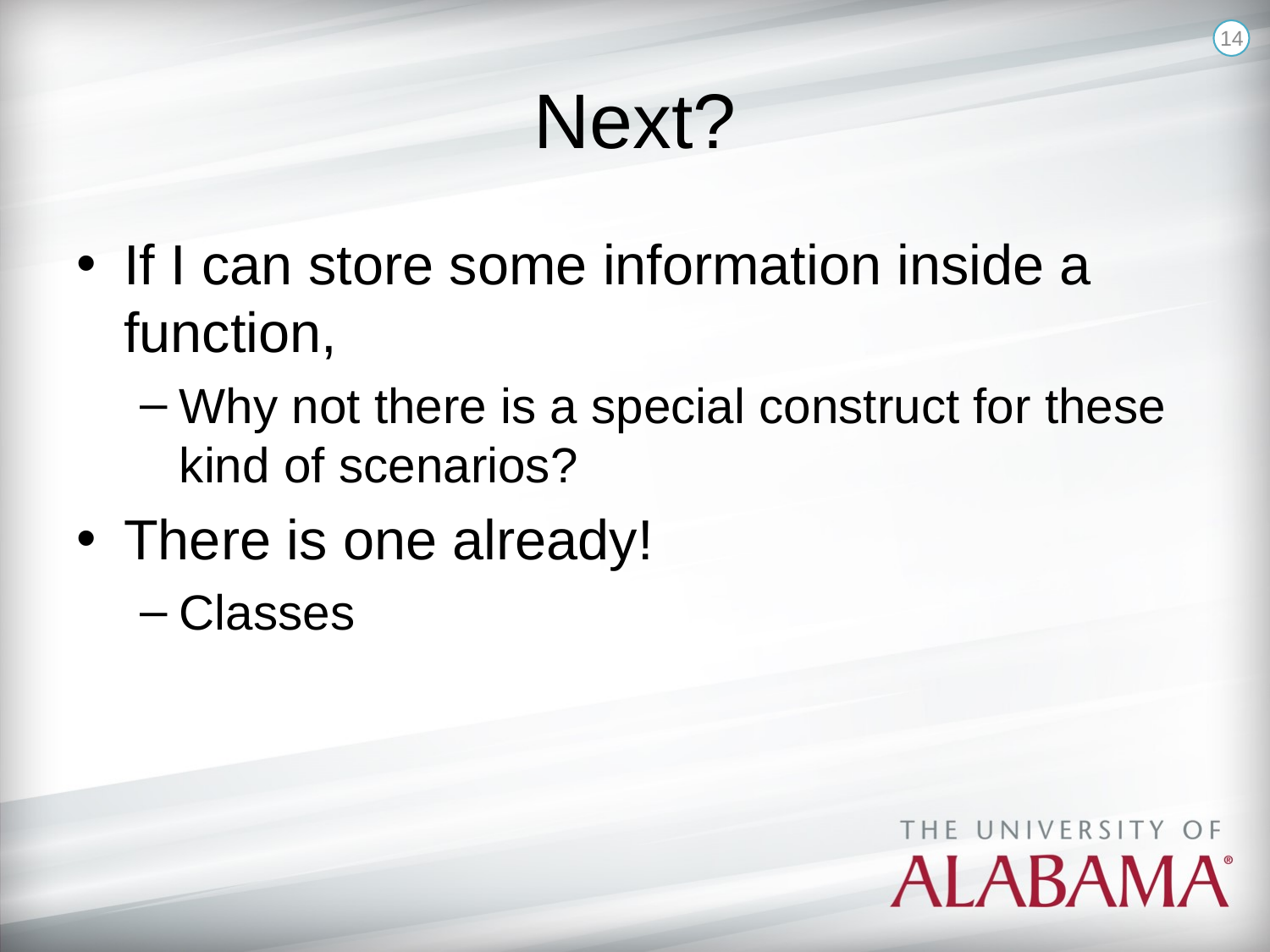

14
# Next?
If I can store some information inside a function,
Why not there is a special construct for these kind of scenarios?
There is one already!
Classes